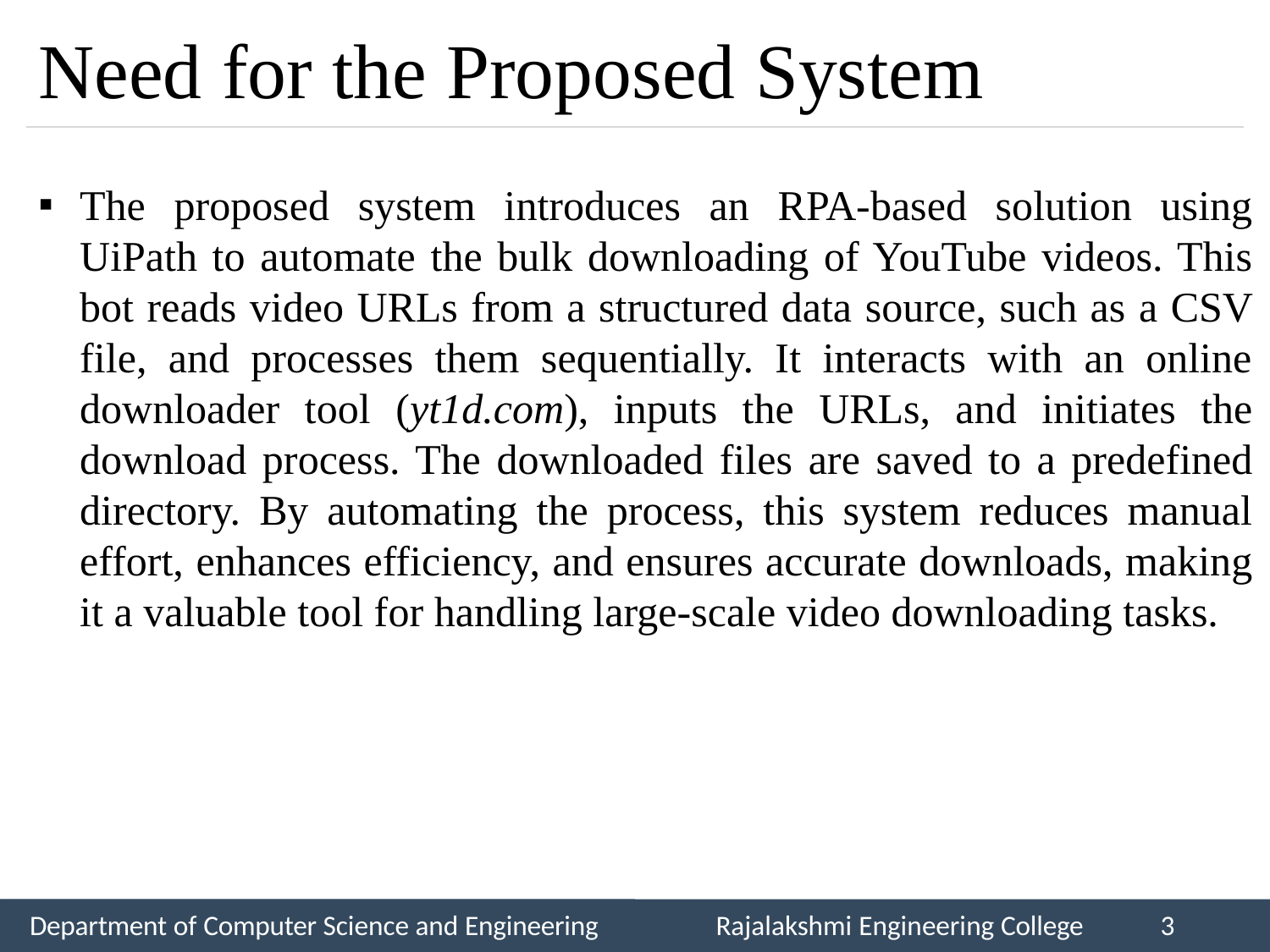

# Need for the Proposed System
The proposed system introduces an RPA-based solution using UiPath to automate the bulk downloading of YouTube videos. This bot reads video URLs from a structured data source, such as a CSV file, and processes them sequentially. It interacts with an online downloader tool (yt1d.com), inputs the URLs, and initiates the download process. The downloaded files are saved to a predefined directory. By automating the process, this system reduces manual effort, enhances efficiency, and ensures accurate downloads, making it a valuable tool for handling large-scale video downloading tasks.

Department of Computer Science and Engineering
Rajalakshmi Engineering College
3